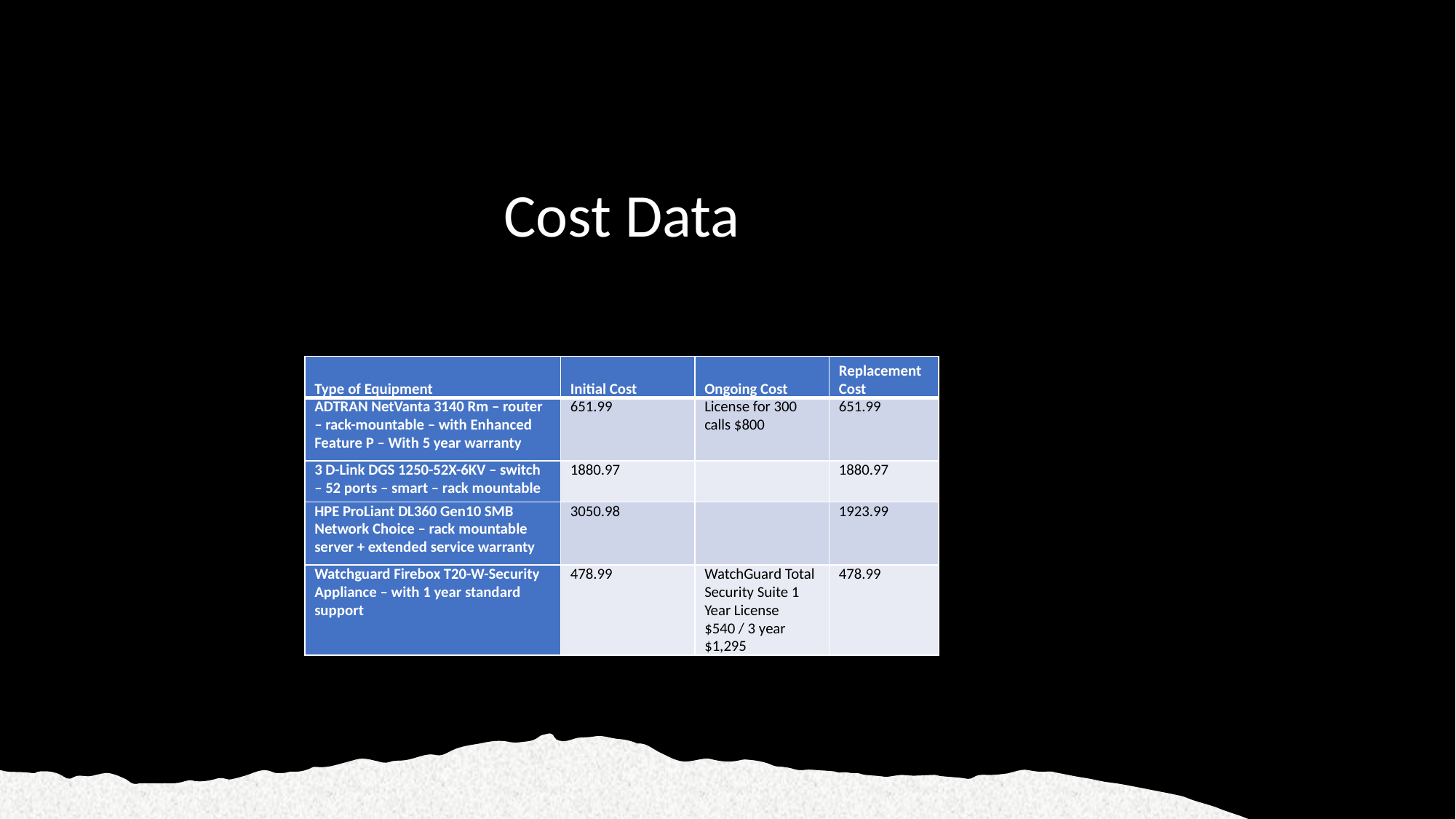

# Cost Data
| Type of Equipment | Initial Cost | Ongoing Cost | Replacement Cost |
| --- | --- | --- | --- |
| ADTRAN NetVanta 3140 Rm – router – rack-mountable – with Enhanced Feature P – With 5 year warranty | 651.99 | License for 300 calls $800 | 651.99 |
| 3 D-Link DGS 1250-52X-6KV – switch – 52 ports – smart – rack mountable | 1880.97 |  | 1880.97 |
| HPE ProLiant DL360 Gen10 SMB Network Choice – rack mountable server + extended service warranty | 3050.98 |  | 1923.99 |
| Watchguard Firebox T20-W-Security Appliance – with 1 year standard support | 478.99 | WatchGuard Total Security Suite 1 Year License $540 / 3 year $1,295 | 478.99 |